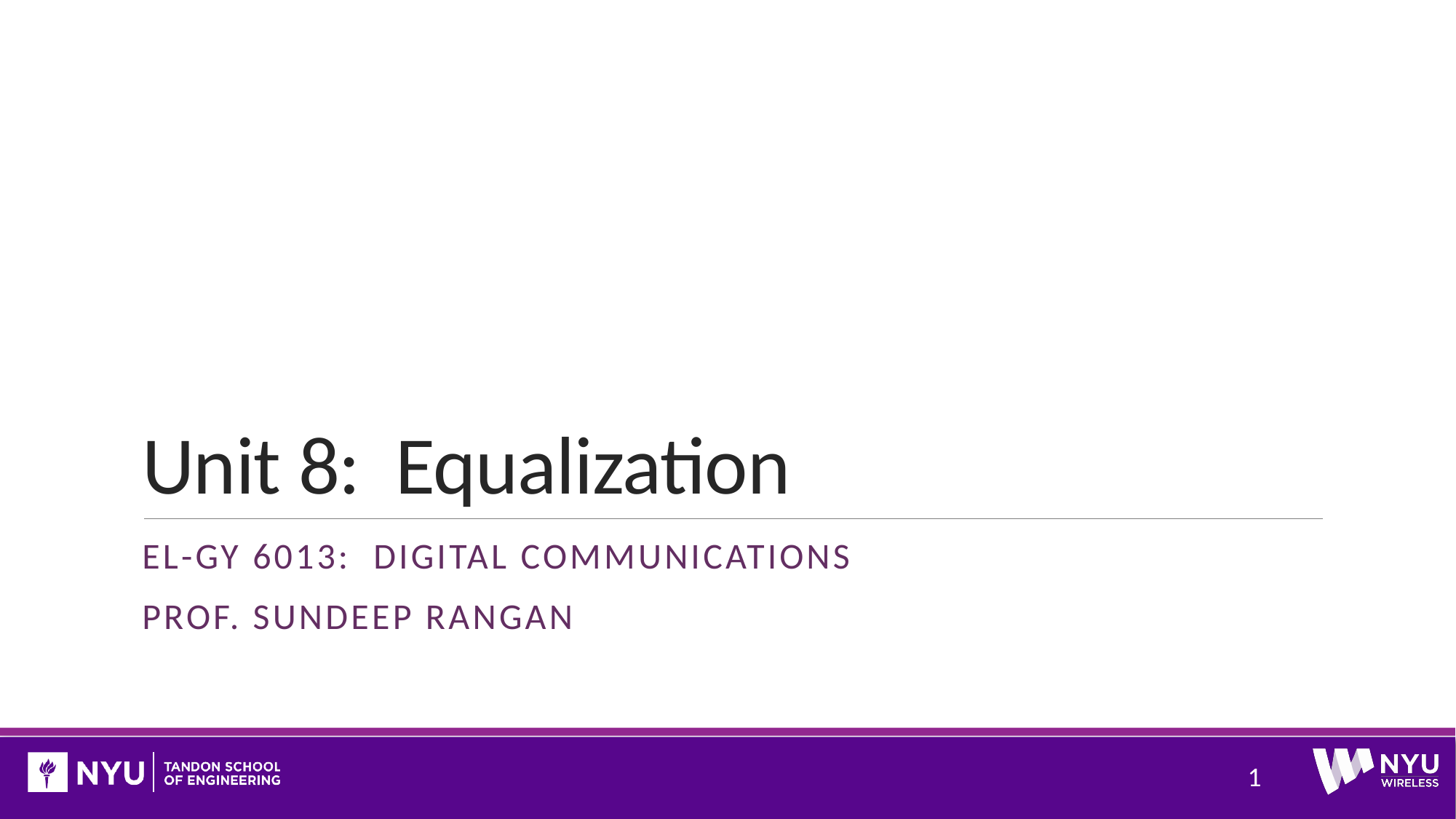

# Unit 8:  Equalization
EL-GY 6013:  Digital communications
Prof. Sundeep rangan
1